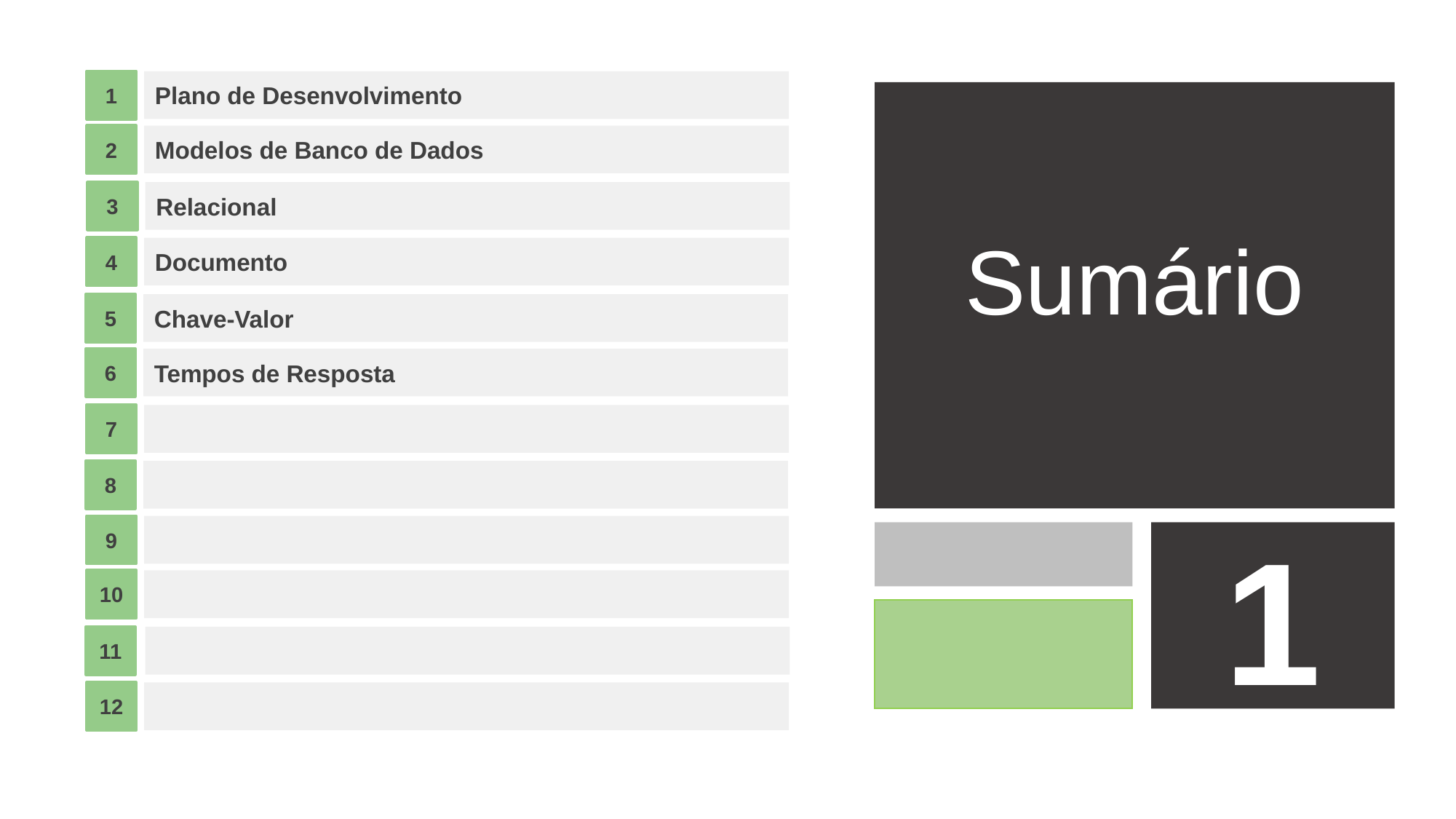

1
Plano de Desenvolvimento

2
Modelos de Banco de Dados
3
Relacional
Sumário
4
Documento
5
Chave-Valor
6
Tempos de Resposta
7

8

9

1
10

11

12